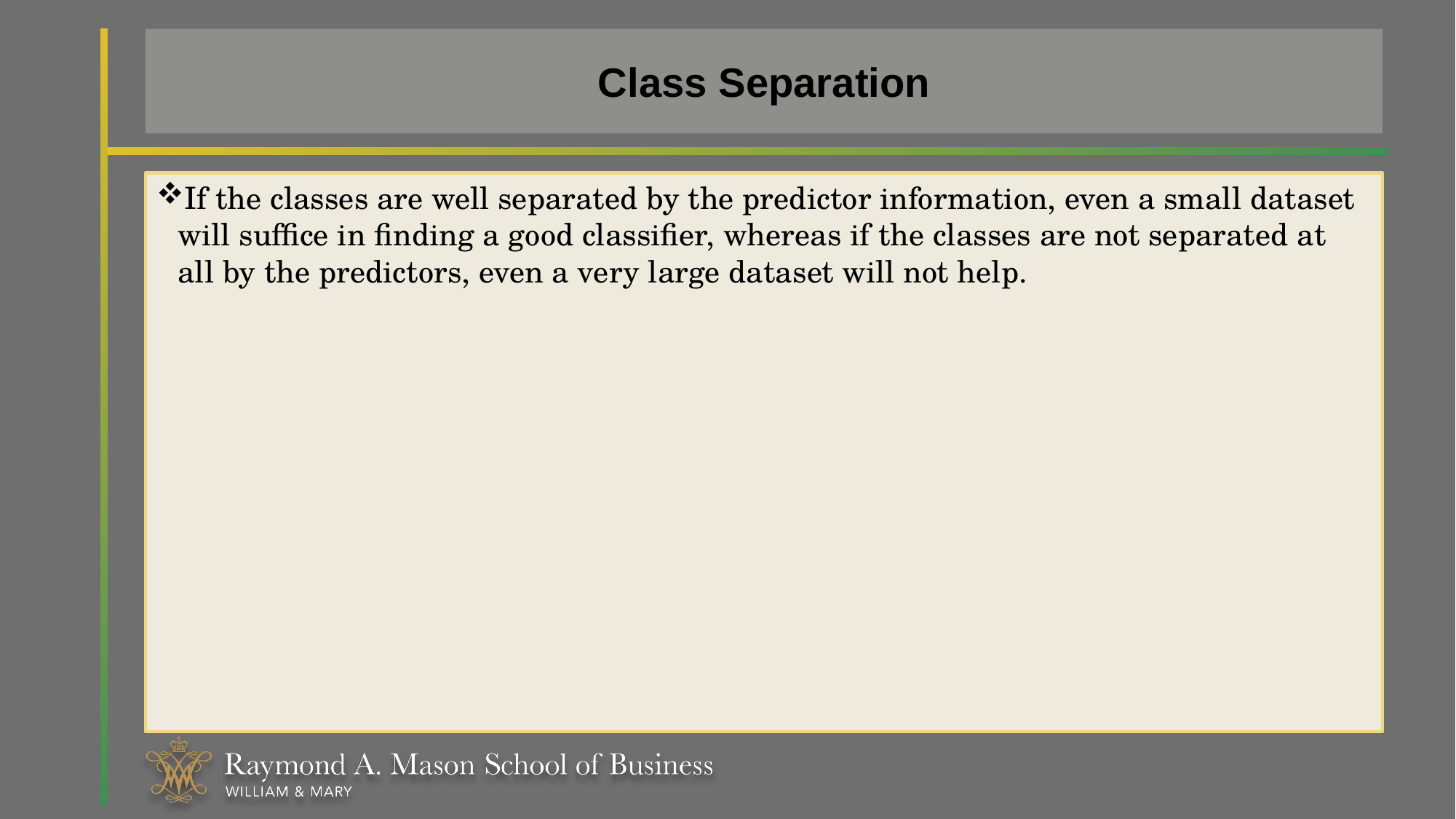

# Class Separation
If the classes are well separated by the predictor information, even a small dataset will suffice in finding a good classifier, whereas if the classes are not separated at all by the predictors, even a very large dataset will not help.